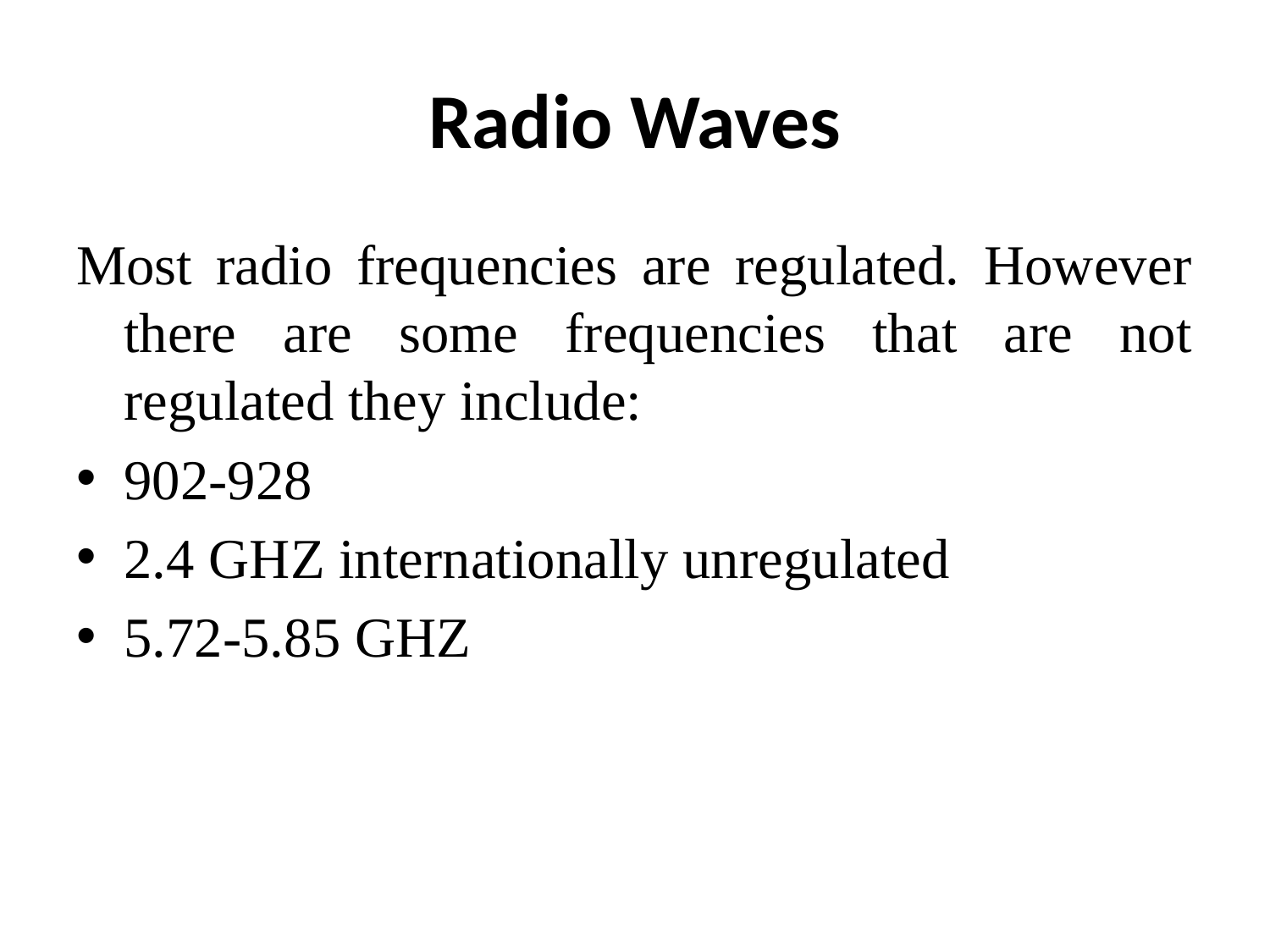

# Radio Waves
Most radio frequencies are regulated. However there are some frequencies that are not regulated they include:
902-928
2.4 GHZ internationally unregulated
5.72-5.85 GHZ